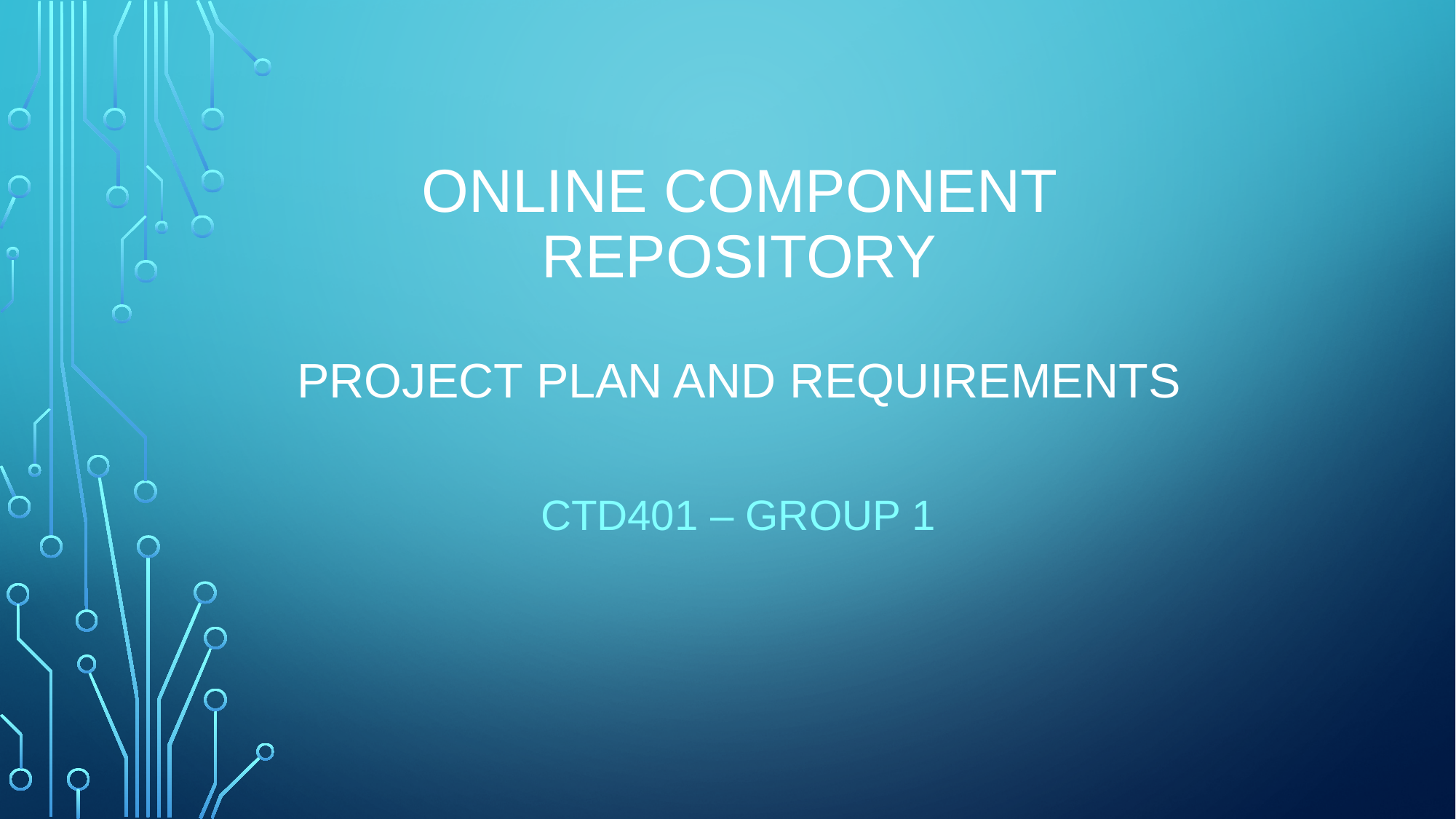

# online component repository PROJECT PLAN AND REQUIREMENTS

CTD401 – Group 1